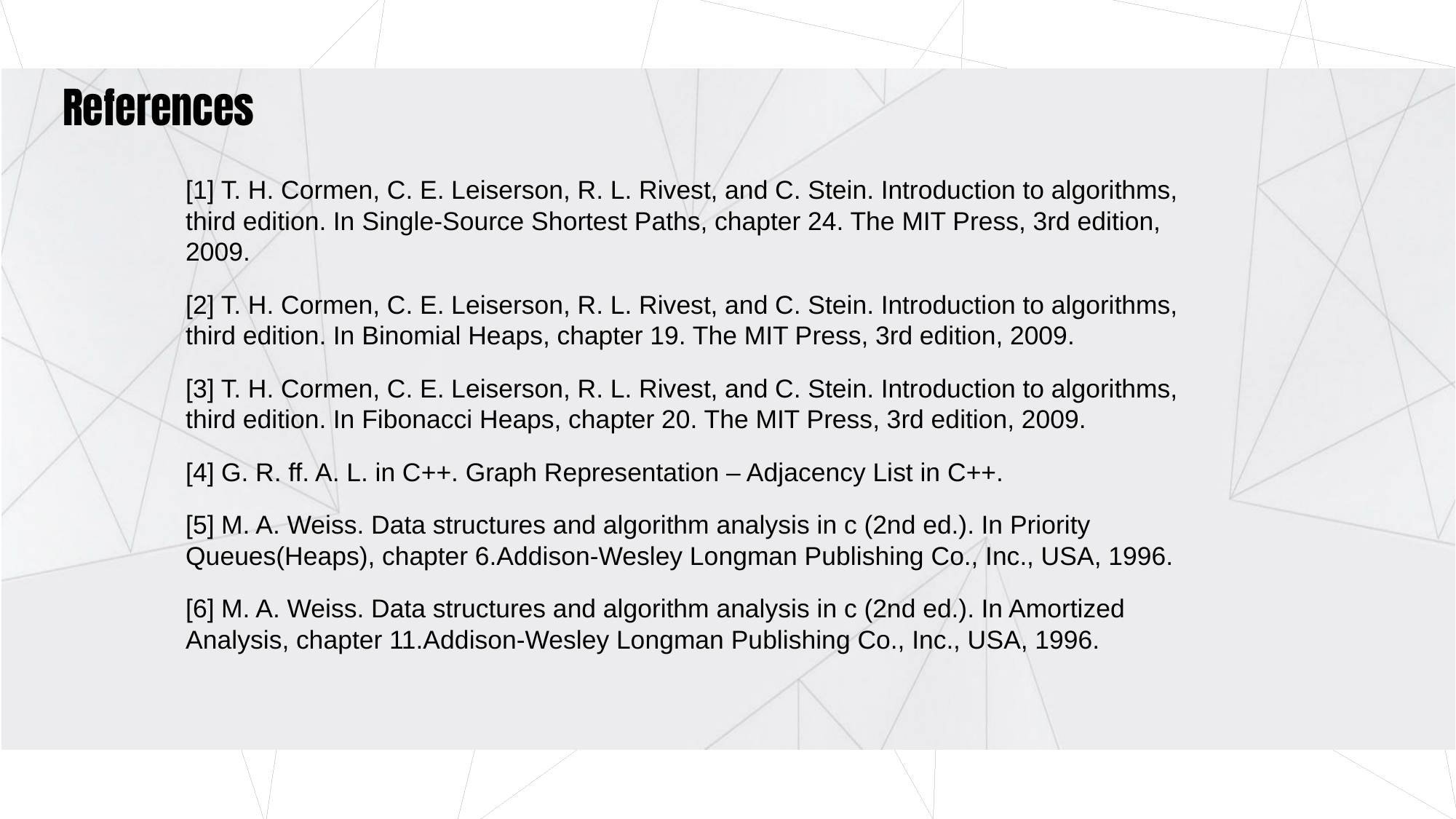

References
[1] T. H. Cormen, C. E. Leiserson, R. L. Rivest, and C. Stein. Introduction to algorithms, third edition. In Single-Source Shortest Paths, chapter 24. The MIT Press, 3rd edition, 2009.

[2] T. H. Cormen, C. E. Leiserson, R. L. Rivest, and C. Stein. Introduction to algorithms, third edition. In Binomial Heaps, chapter 19. The MIT Press, 3rd edition, 2009.

[3] T. H. Cormen, C. E. Leiserson, R. L. Rivest, and C. Stein. Introduction to algorithms, third edition. In Fibonacci Heaps, chapter 20. The MIT Press, 3rd edition, 2009.

[4] G. R. ff. A. L. in C++. Graph Representation – Adjacency List in C++.

[5] M. A. Weiss. Data structures and algorithm analysis in c (2nd ed.). In Priority Queues(Heaps), chapter 6.Addison-Wesley Longman Publishing Co., Inc., USA, 1996.

[6] M. A. Weiss. Data structures and algorithm analysis in c (2nd ed.). In Amortized Analysis, chapter 11.Addison-Wesley Longman Publishing Co., Inc., USA, 1996.